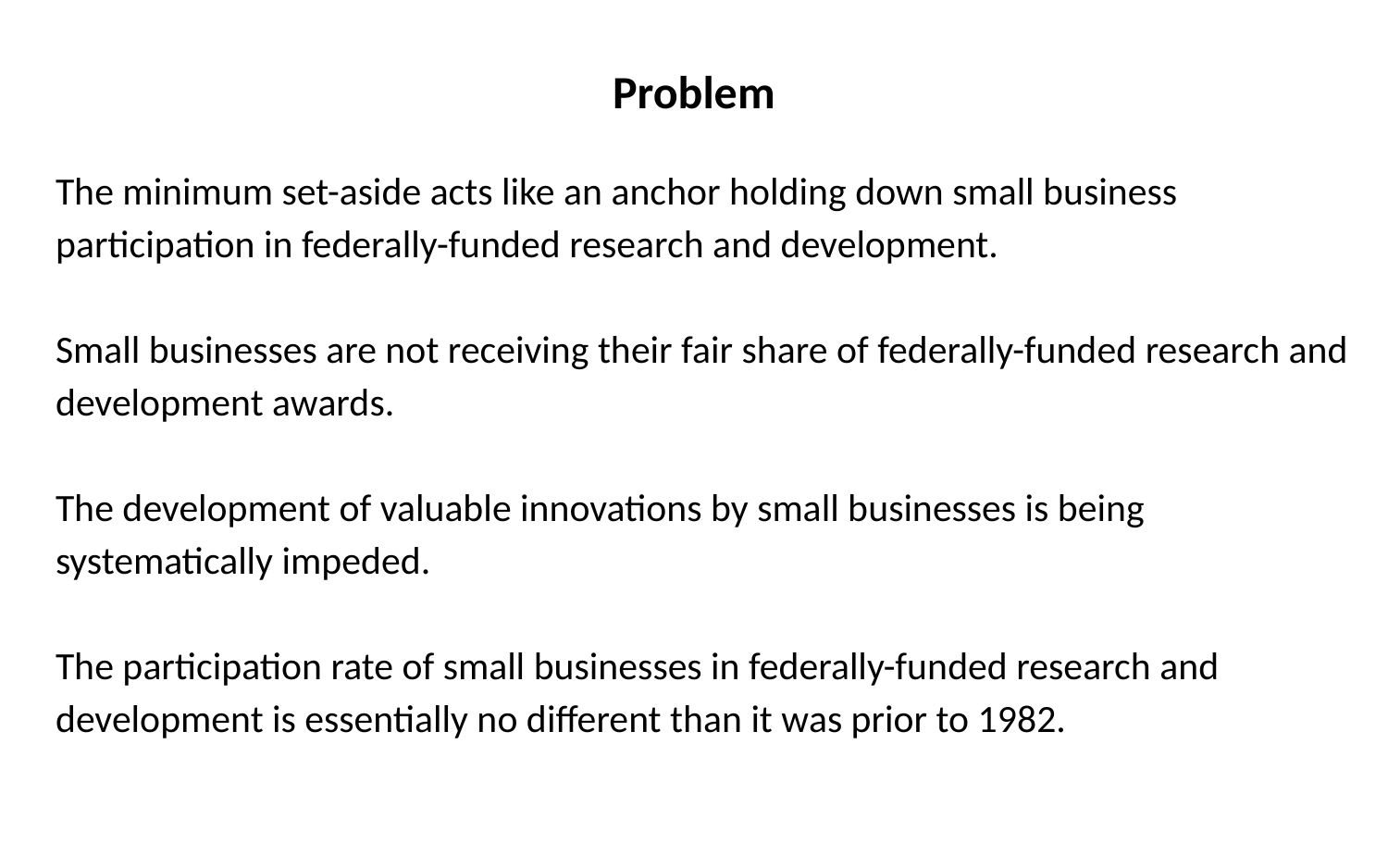

Problem
The minimum set-aside acts like an anchor holding down small business participation in federally-funded research and development.

Small businesses are not receiving their fair share of federally-funded research and development awards.

The development of valuable innovations by small businesses is being systematically impeded.

The participation rate of small businesses in federally-funded research and development is essentially no different than it was prior to 1982.